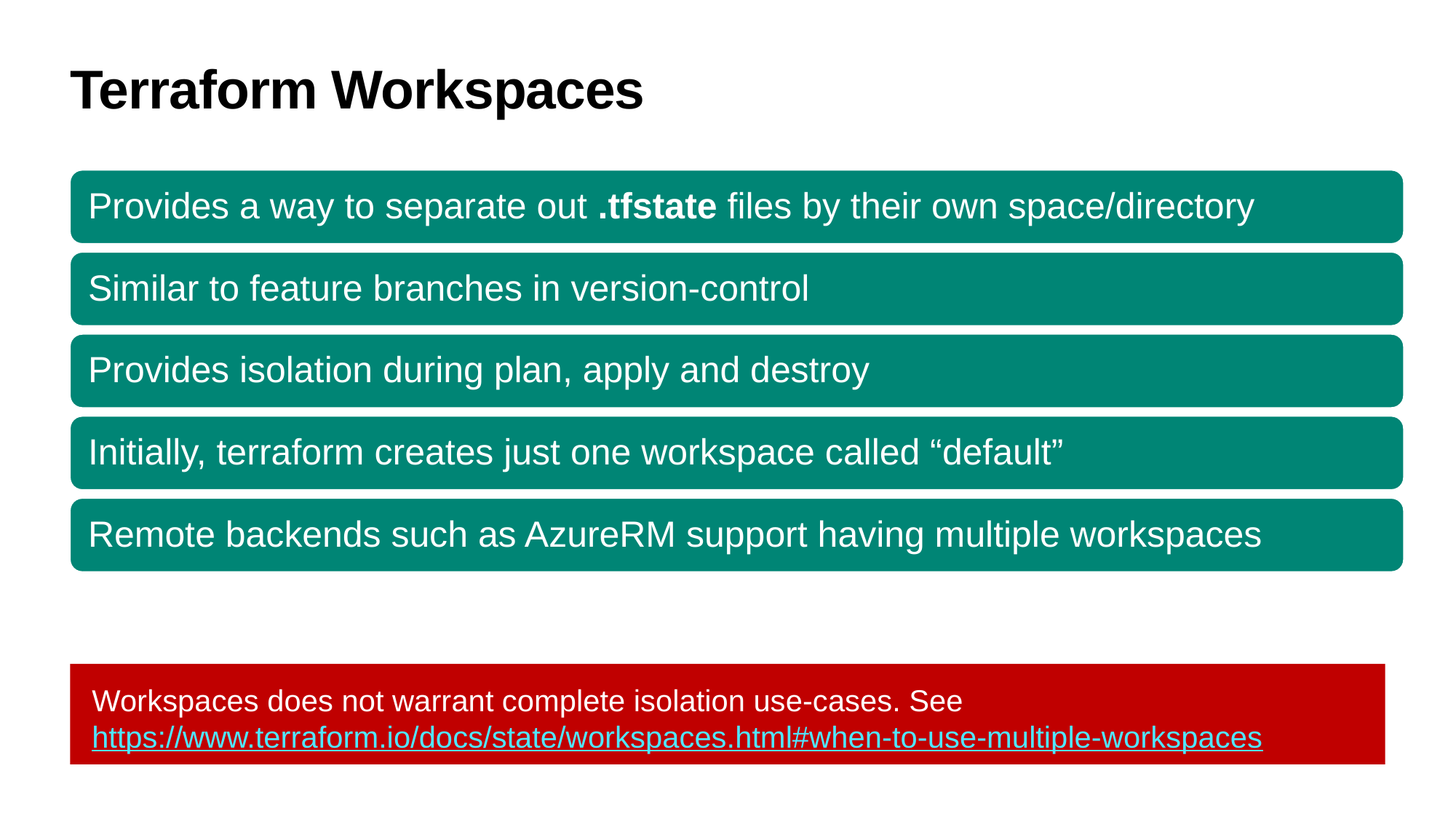

# Terraform Workspaces
Provides a way to separate out .tfstate files by their own space/directory
Similar to feature branches in version-control
Provides isolation during plan, apply and destroy
Initially, terraform creates just one workspace called “default”
Remote backends such as AzureRM support having multiple workspaces
Workspaces does not warrant complete isolation use-cases. See https://www.terraform.io/docs/state/workspaces.html#when-to-use-multiple-workspaces